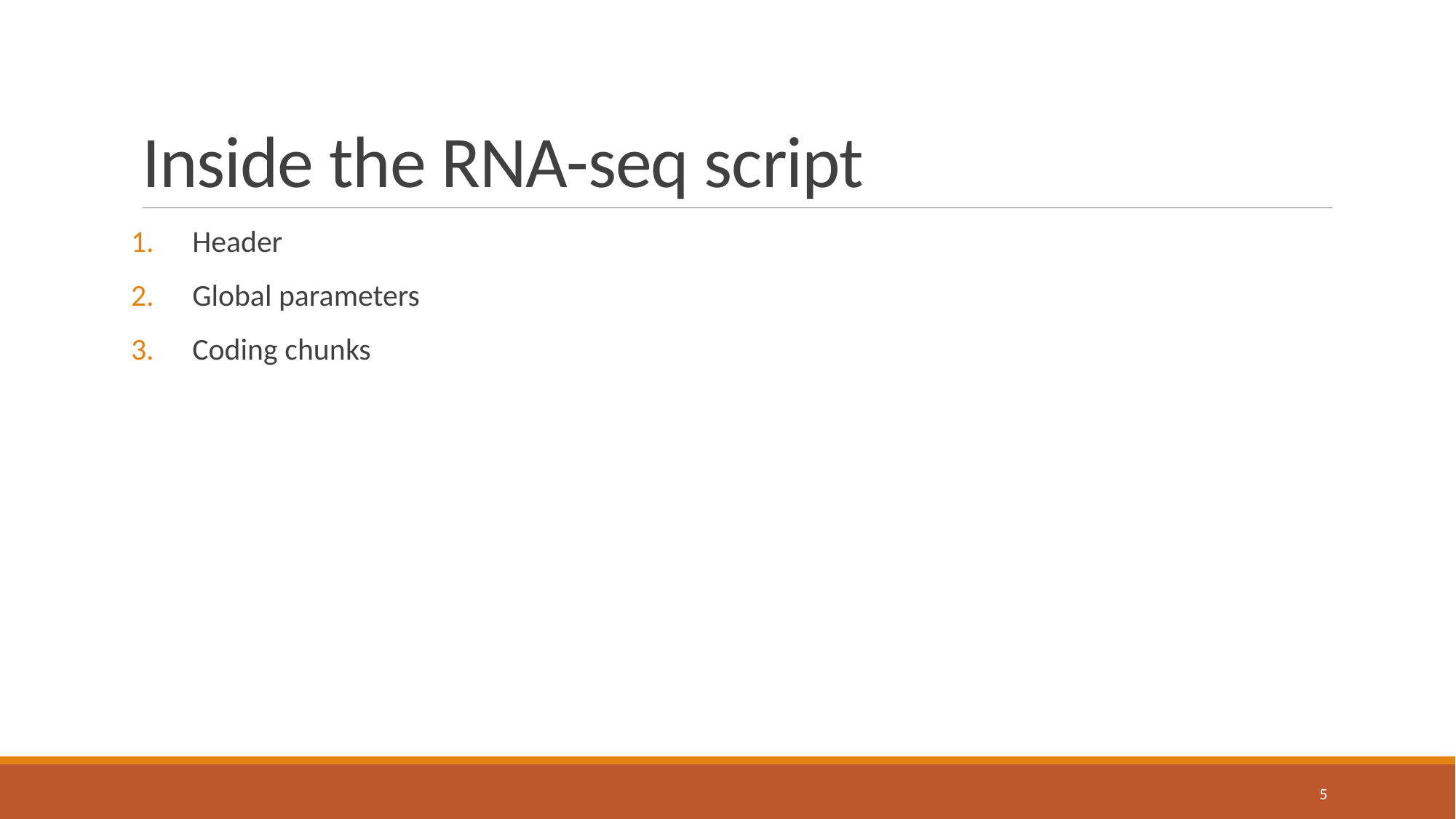

# Inside the RNA-seq script
Header
Global parameters
Coding chunks

5